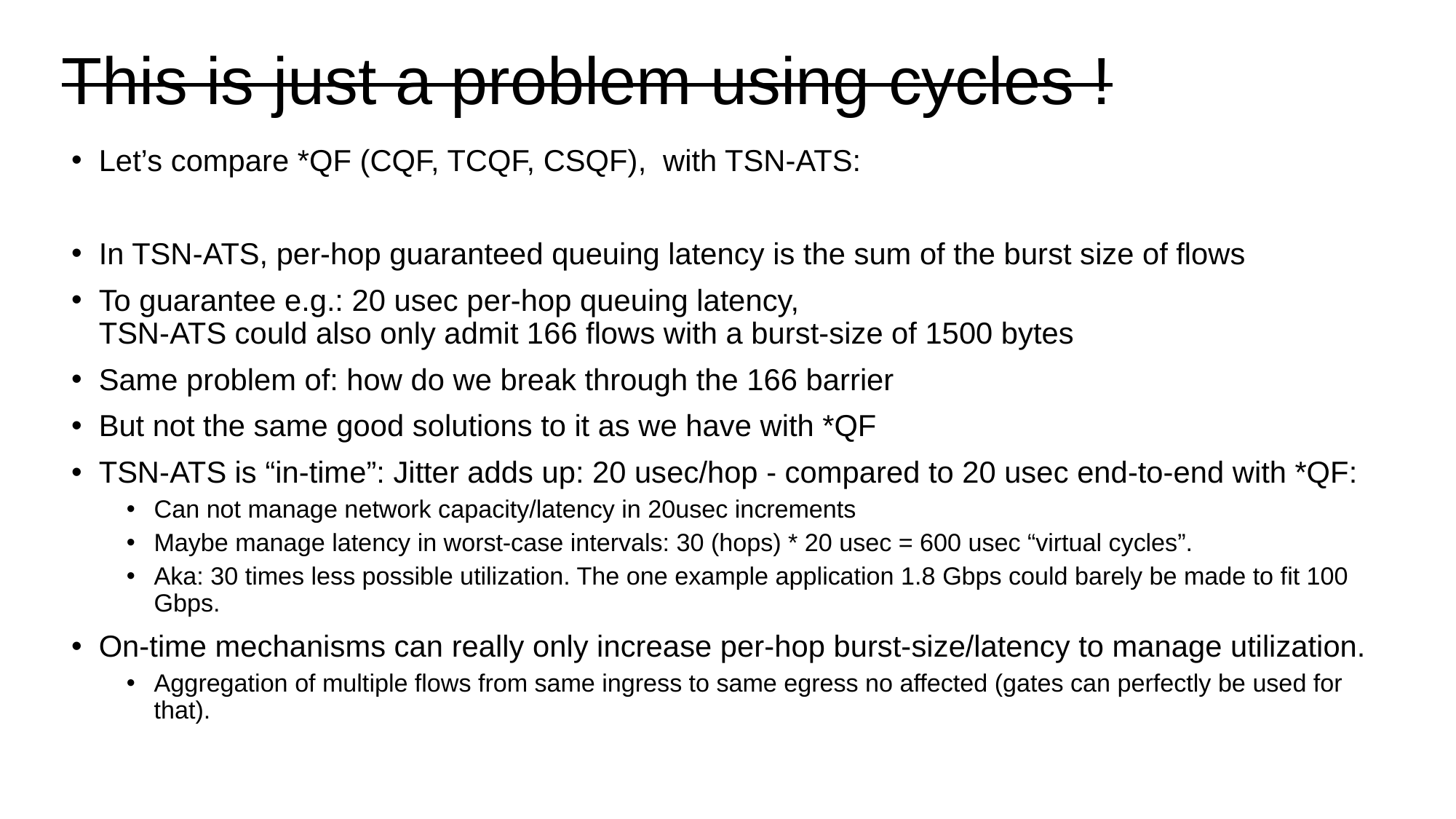

# This is just a problem using cycles !
Let’s compare *QF (CQF, TCQF, CSQF),  with TSN-ATS:

In TSN-ATS, per-hop guaranteed queuing latency is the sum of the burst size of flows
To guarantee e.g.: 20 usec per-hop queuing latency,
TSN-ATS could also only admit 166 flows with a burst-size of 1500 bytes
Same problem of: how do we break through the 166 barrier
But not the same good solutions to it as we have with *QF
TSN-ATS is “in-time”: Jitter adds up: 20 usec/hop - compared to 20 usec end-to-end with *QF:
Can not manage network capacity/latency in 20usec increments
Maybe manage latency in worst-case intervals: 30 (hops) * 20 usec = 600 usec “virtual cycles”.
Aka: 30 times less possible utilization. The one example application 1.8 Gbps could barely be made to fit 100 Gbps.
On-time mechanisms can really only increase per-hop burst-size/latency to manage utilization.
Aggregation of multiple flows from same ingress to same egress no affected (gates can perfectly be used for that).